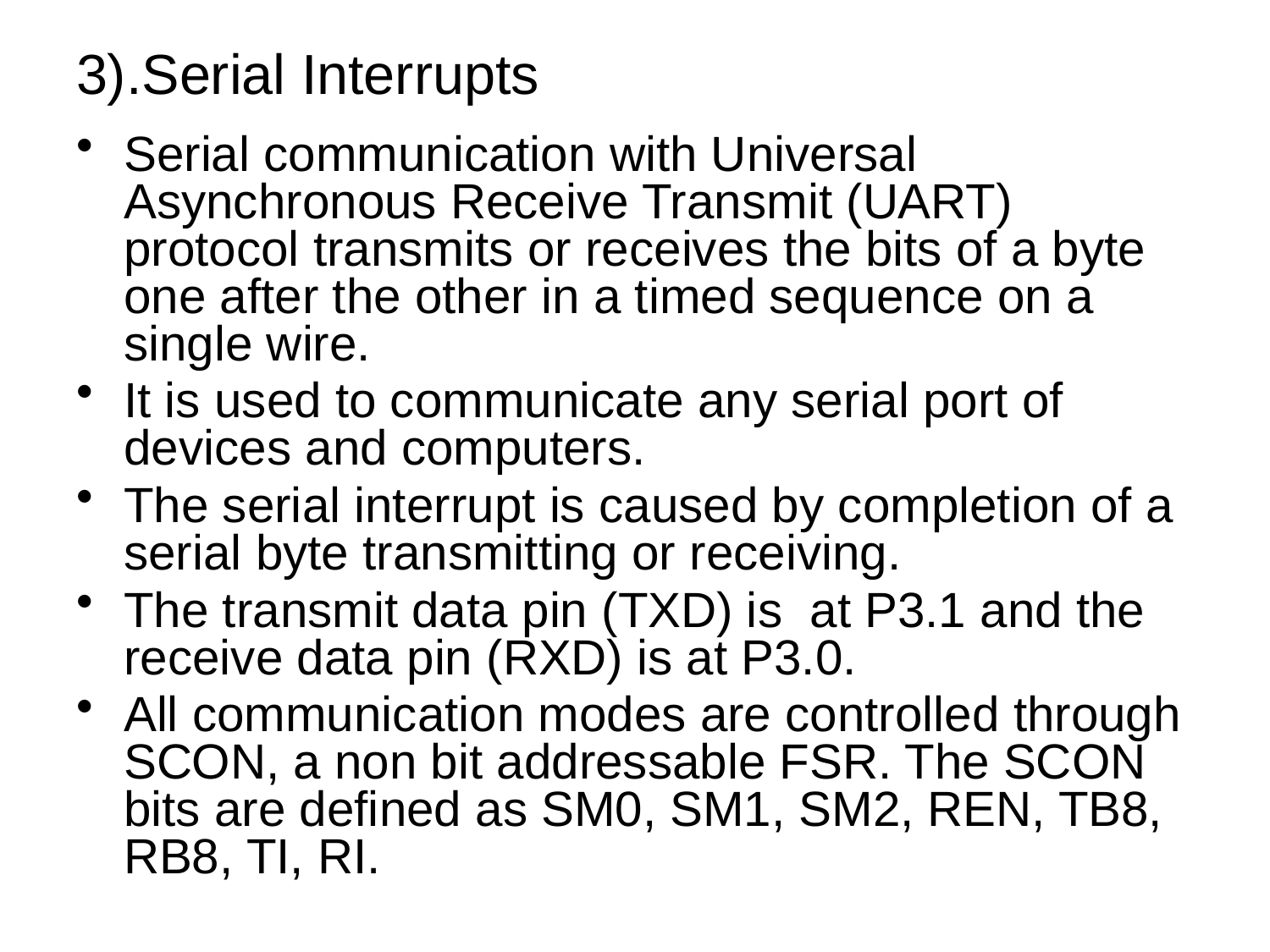

# 3).Serial Interrupts
Serial communication with Universal Asynchronous Receive Transmit (UART) protocol transmits or receives the bits of a byte one after the other in a timed sequence on a single wire.
It is used to communicate any serial port of devices and computers.
The serial interrupt is caused by completion of a serial byte transmitting or receiving.
The transmit data pin (TXD) is  at P3.1 and the receive data pin (RXD) is at P3.0.
All communication modes are controlled through SCON, a non bit addressable FSR. The SCON bits are defined as SM0, SM1, SM2, REN, TB8, RB8, TI, RI.